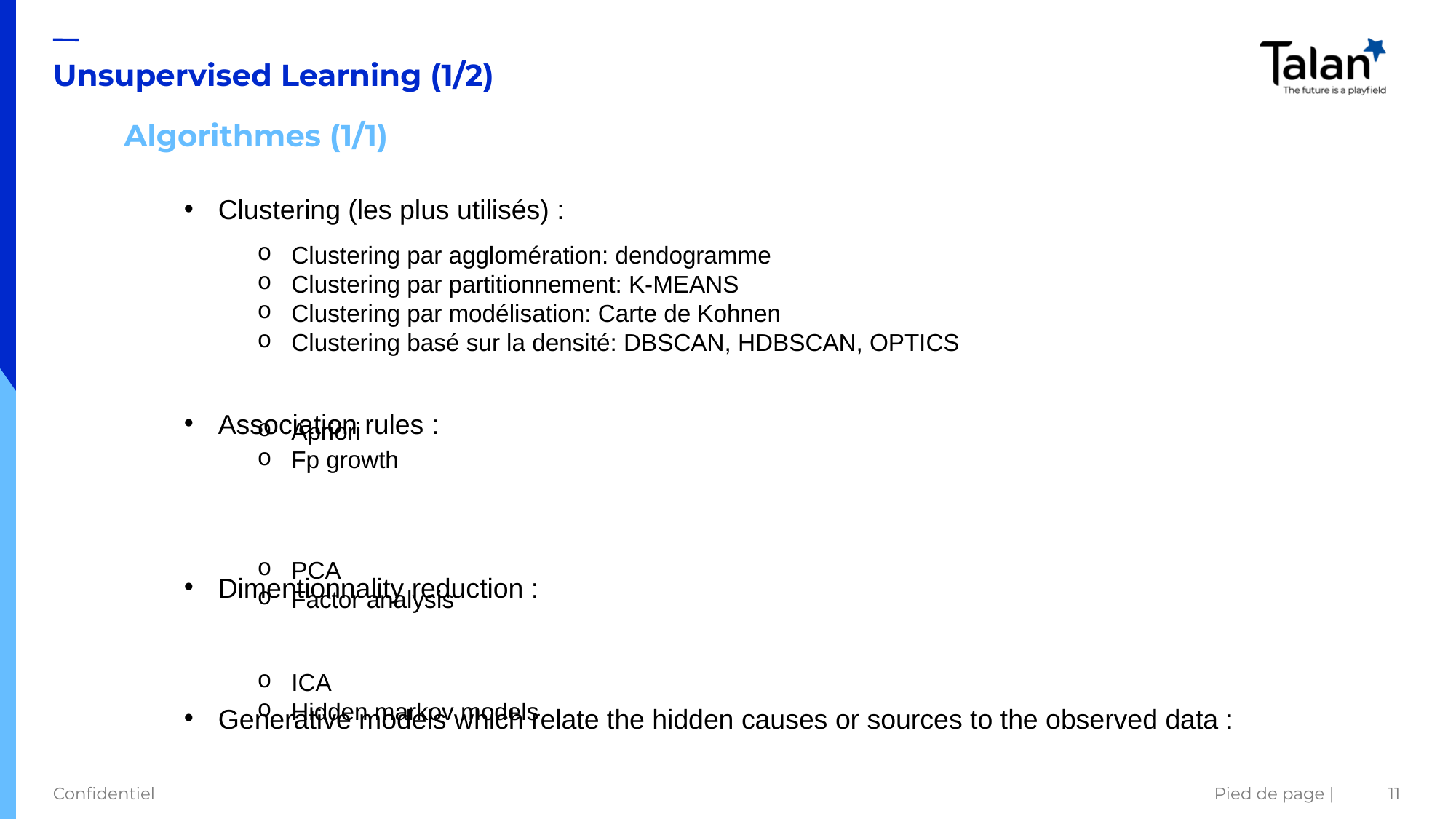

Unsupervised Learning (1/2)
Algorithmes (1/1)
Clustering (les plus utilisés) :

Association rules :

Dimentionnality reduction :

Generative models which relate the hidden causes or sources to the observed data :

Clustering par agglomération: dendogramme
Clustering par partitionnement: K-MEANS
Clustering par modélisation: Carte de Kohnen
Clustering basé sur la densité: DBSCAN, HDBSCAN, OPTICS

Apriori
Fp growth
PCA
Factor analysis
Pied de page |
ICA
Hidden markov models